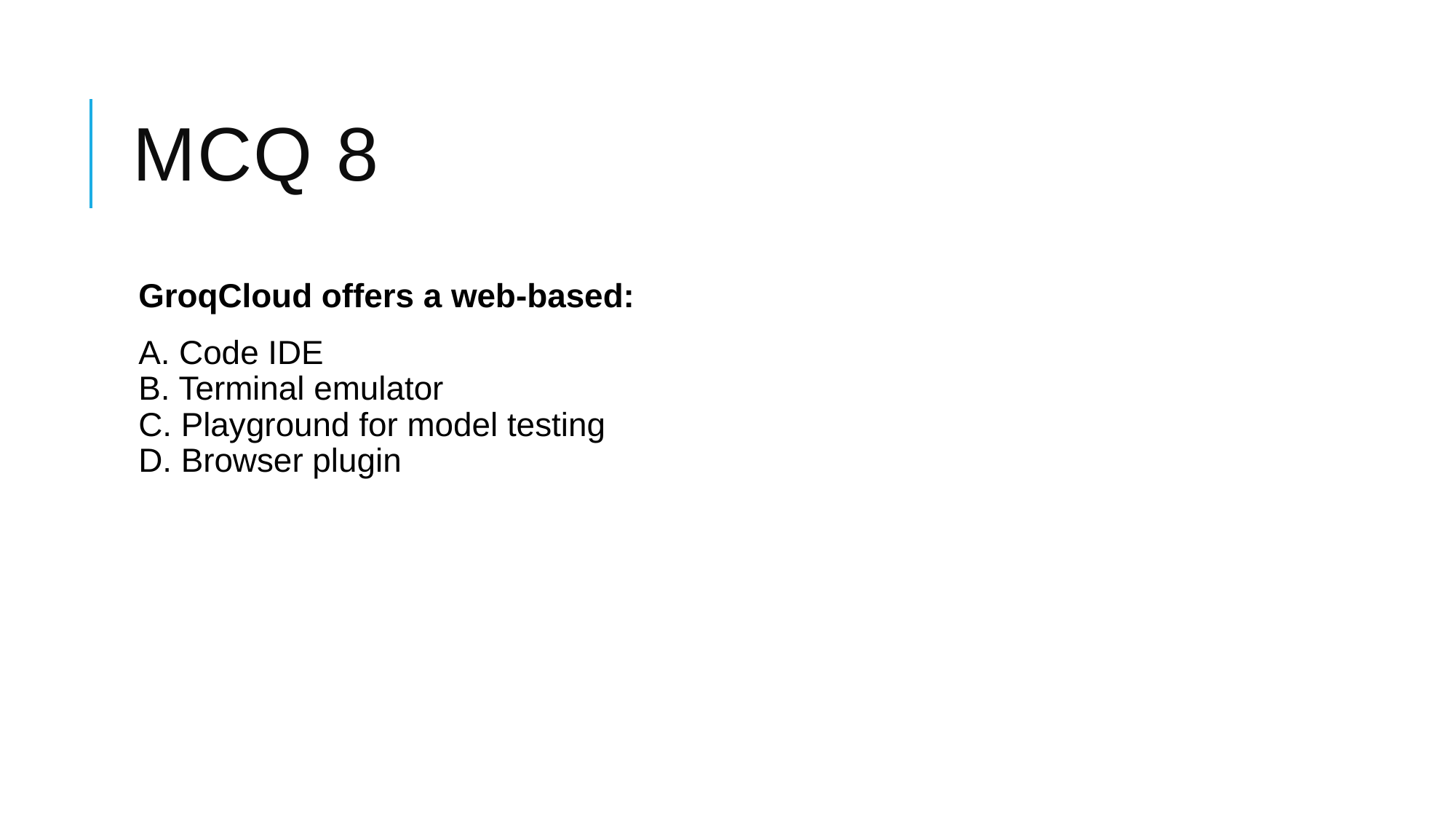

# Mcq 8
GroqCloud offers a web-based:
A. Code IDE
B. Terminal emulator
C. Playground for model testing
D. Browser plugin